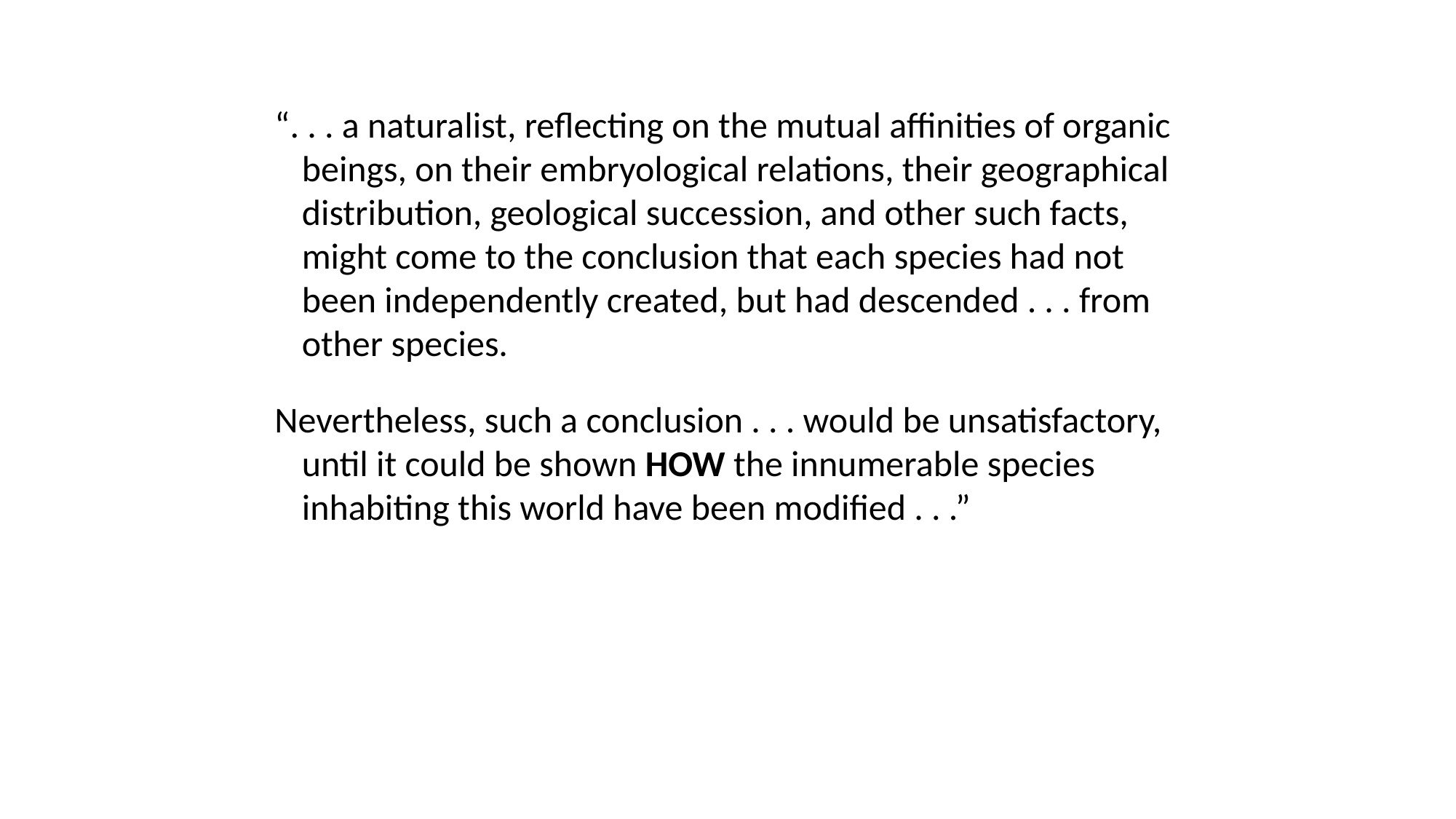

“. . . a naturalist, reflecting on the mutual affinities of organic beings, on their embryological relations, their geographical distribution, geological succession, and other such facts, might come to the conclusion that each species had not been independently created, but had descended . . . from other species.

Nevertheless, such a conclusion . . . would be unsatisfactory, until it could be shown HOW the innumerable species inhabiting this world have been modified . . .”